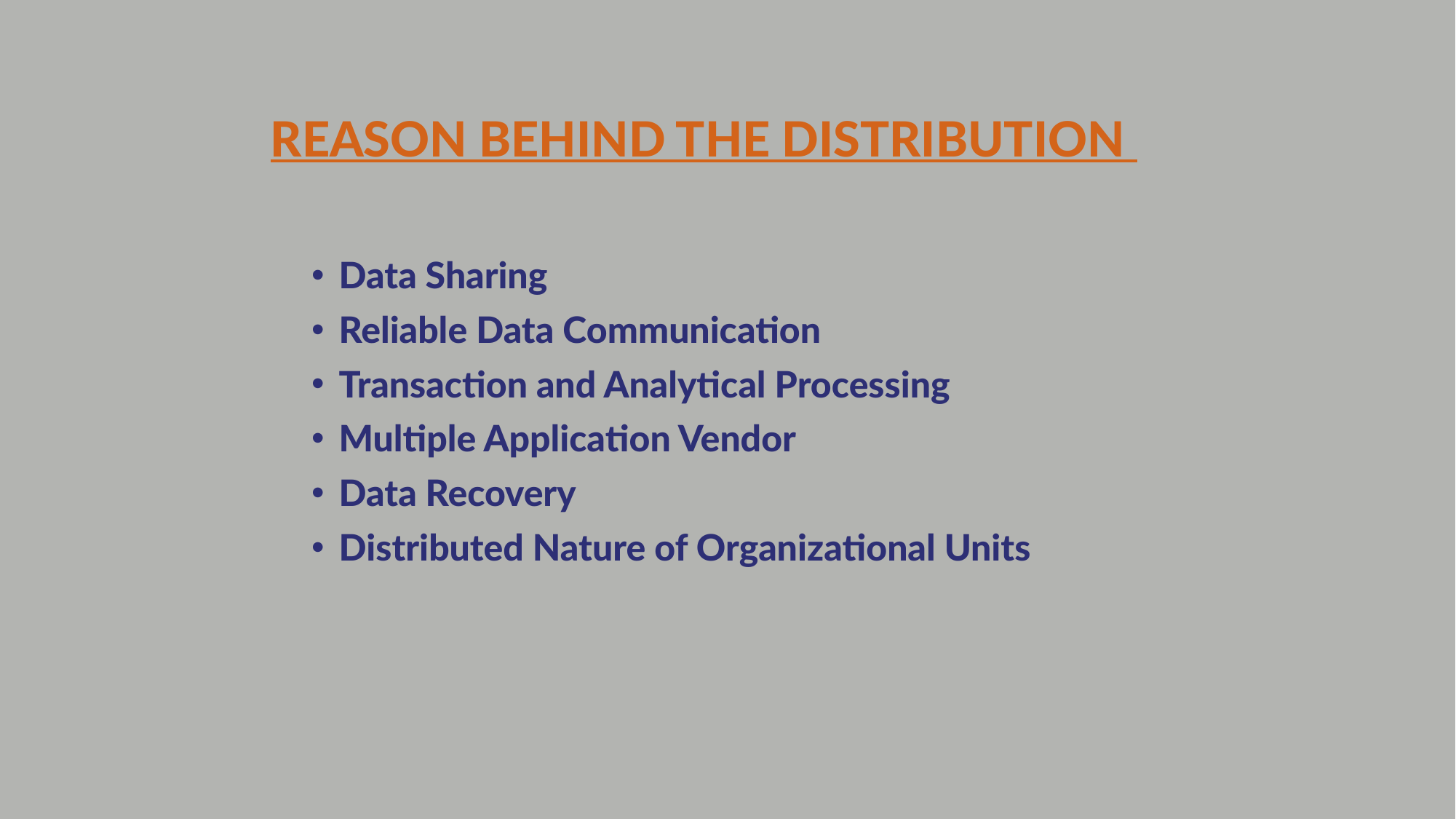

# REASON BEHIND THE DISTRIBUTION
Data Sharing
Reliable Data Communication
Transaction and Analytical Processing
Multiple Application Vendor
Data Recovery
Distributed Nature of Organizational Units